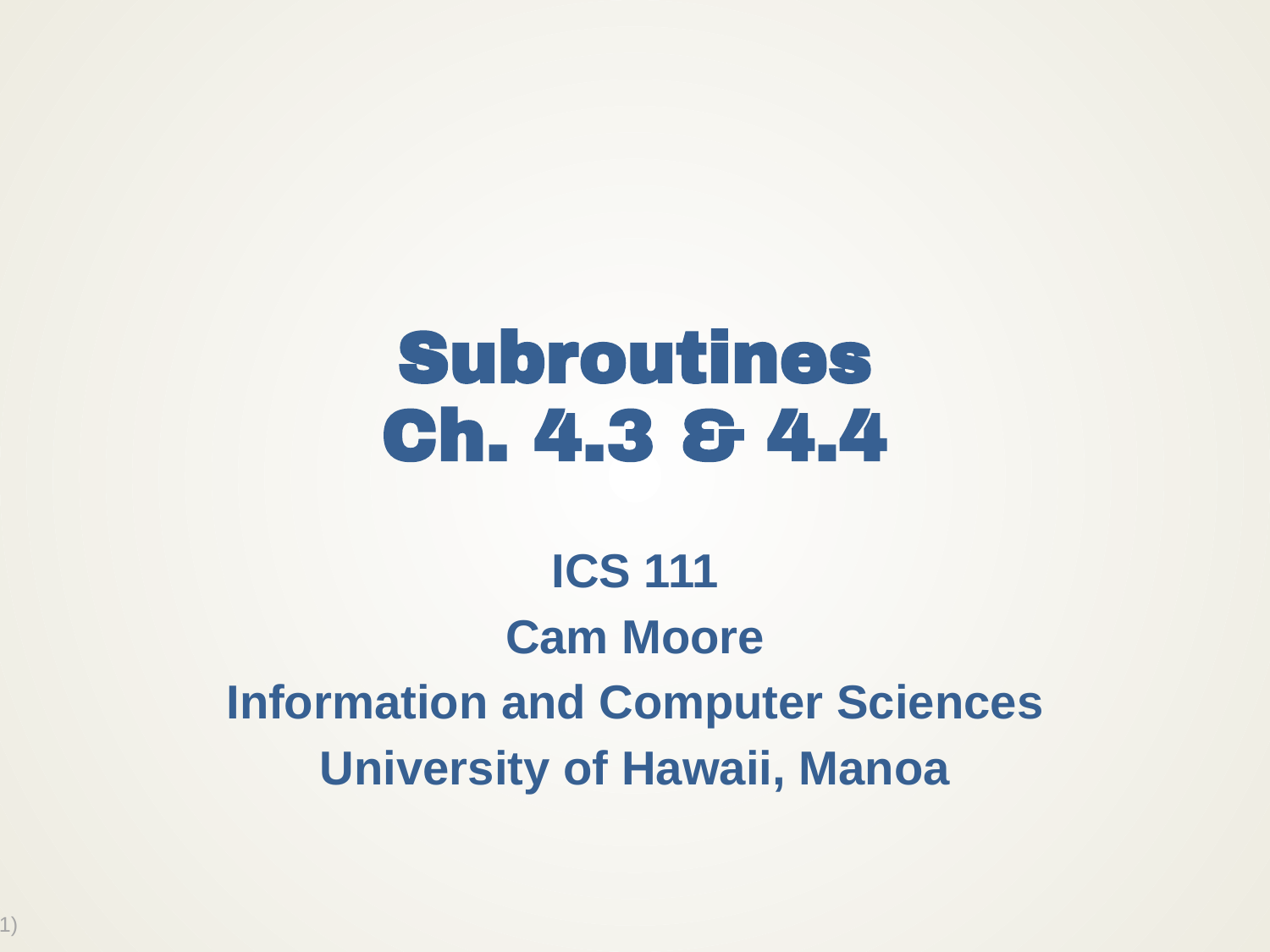

# Subroutines Ch. 4.3 & 4.4
ICS 111
Cam Moore
Information and Computer Sciences
University of Hawaii, Manoa